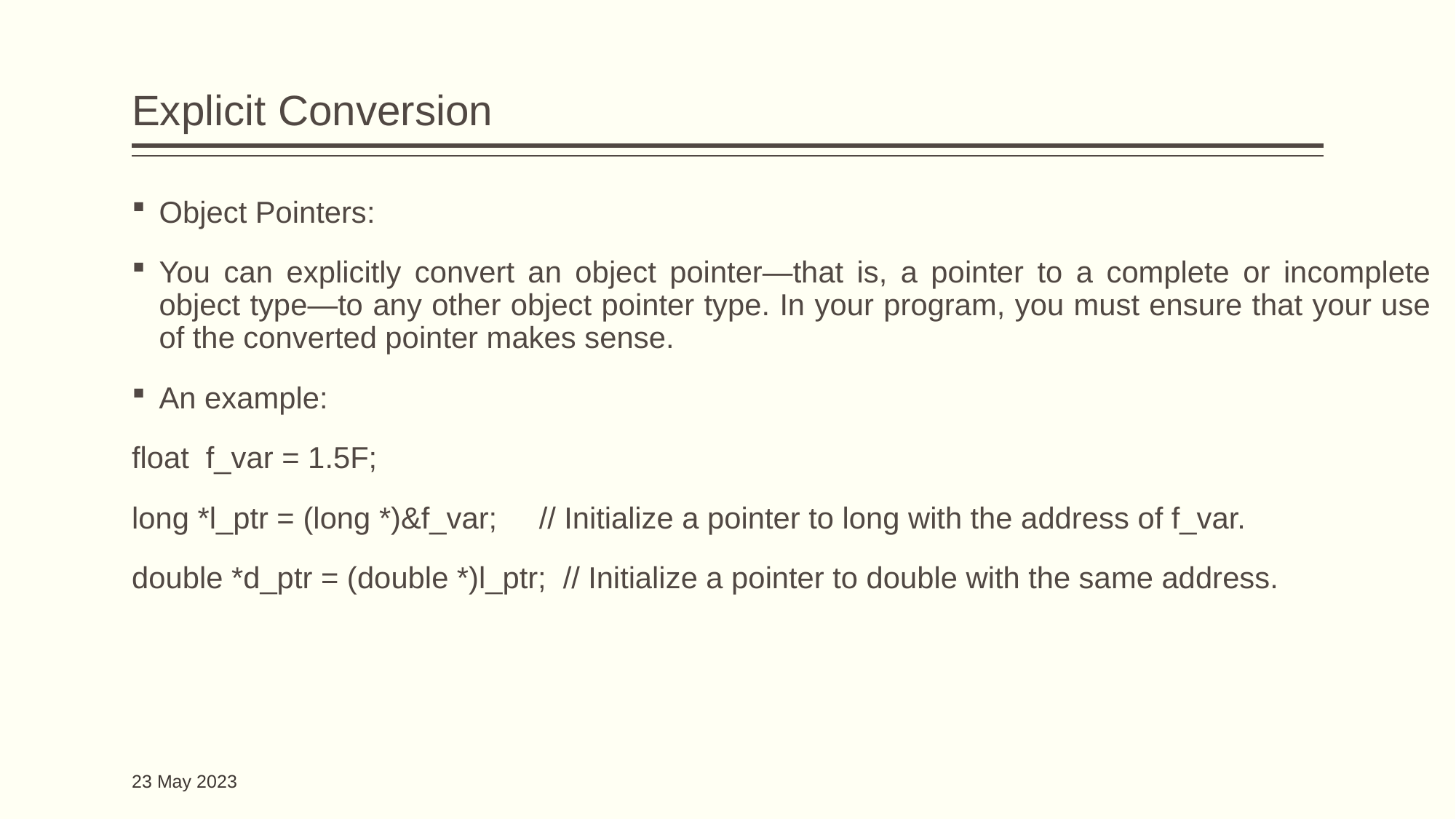

# Explicit Conversion
Object Pointers:
You can explicitly convert an object pointer—that is, a pointer to a complete or incomplete object type—to any other object pointer type. In your program, you must ensure that your use of the converted pointer makes sense.
An example:
float  f_var = 1.5F;
long *l_ptr = (long *)&f_var;     // Initialize a pointer to long with the address of f_var.
double *d_ptr = (double *)l_ptr;  // Initialize a pointer to double with the same address.
23 May 2023